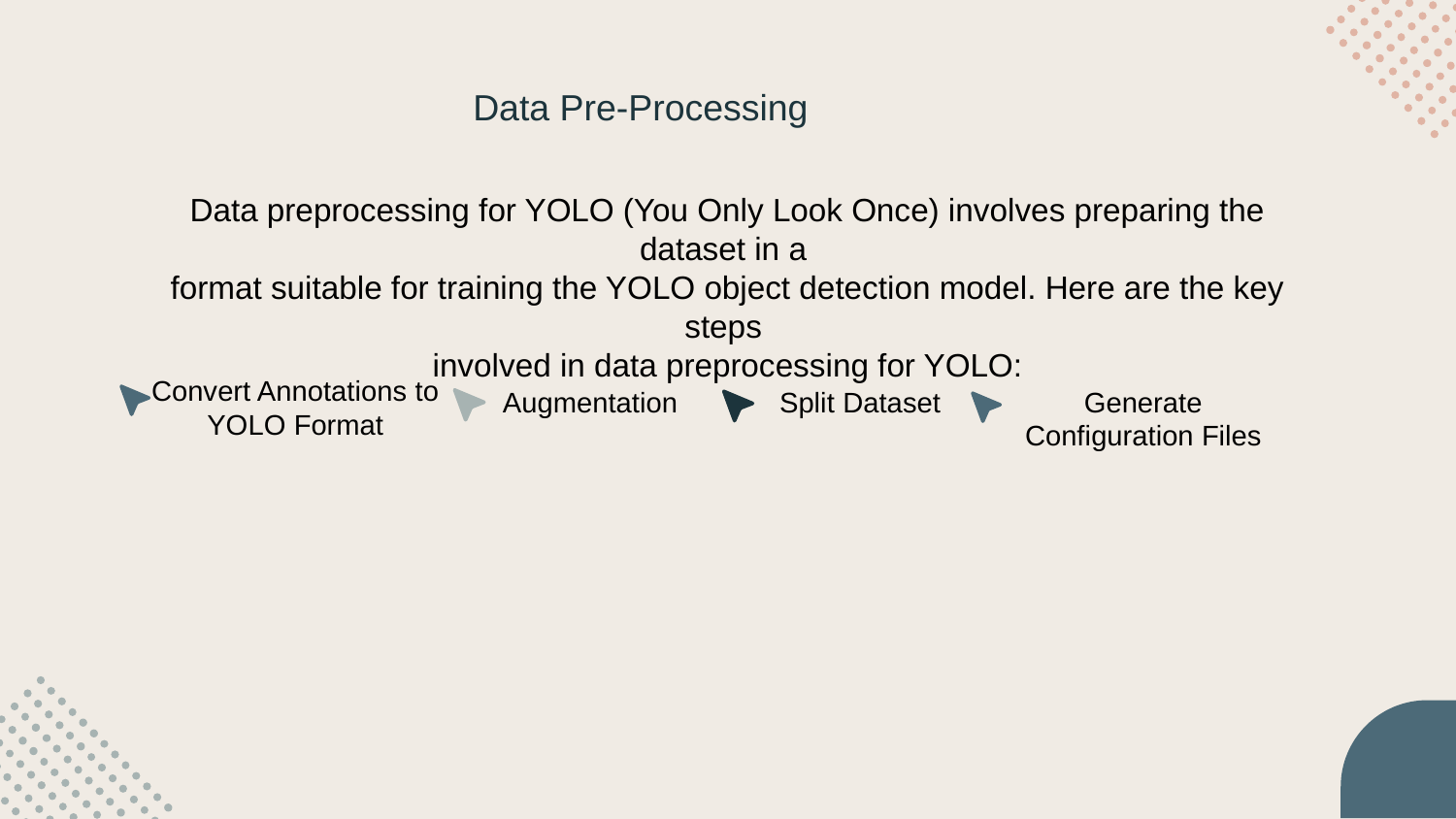

Data Pre-Processing
Data preprocessing for YOLO (You Only Look Once) involves preparing the dataset in a
format suitable for training the YOLO object detection model. Here are the key steps
involved in data preprocessing for YOLO:
Convert Annotations to YOLO Format
Generate Configuration Files
Augmentation
Split Dataset